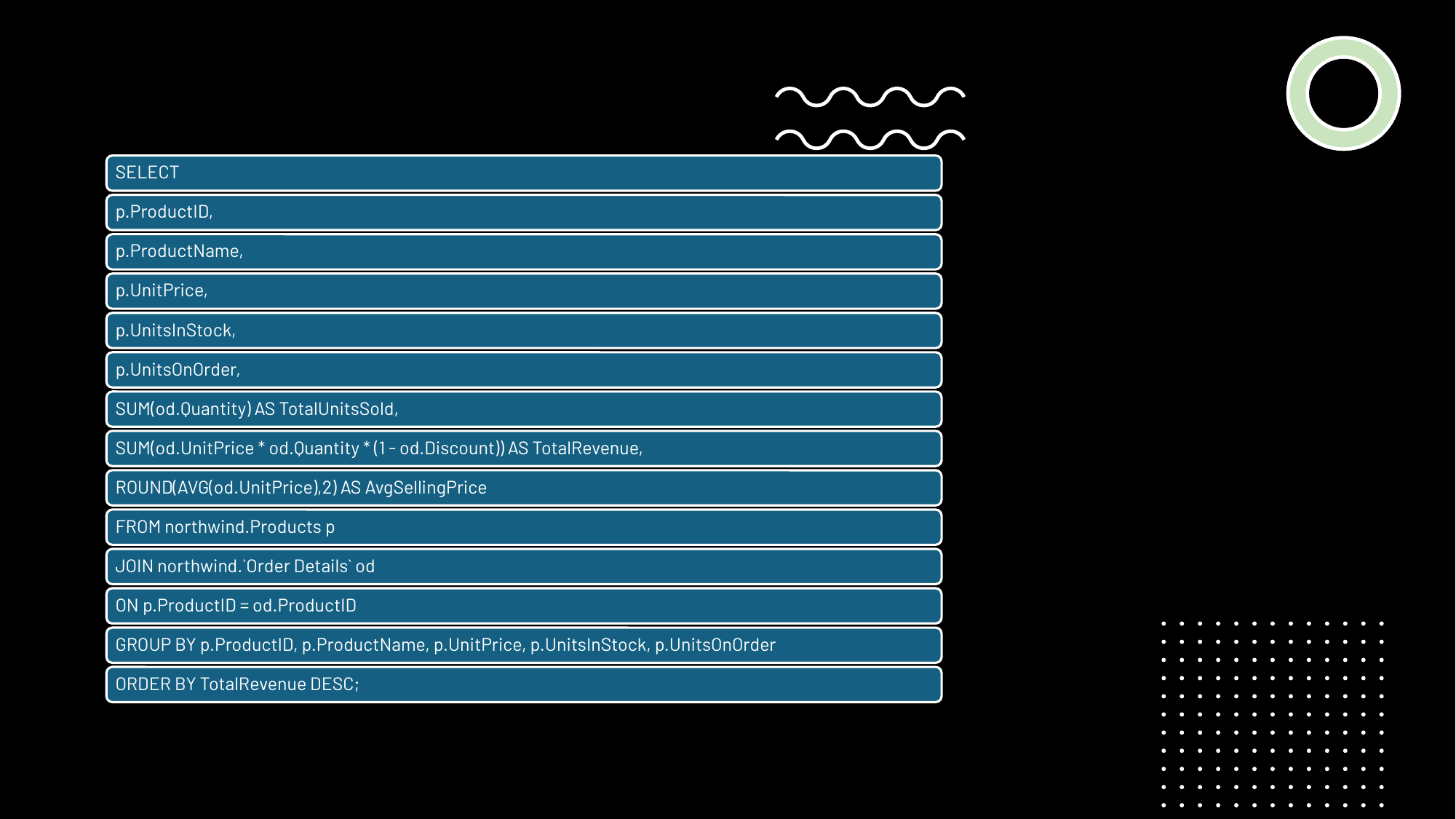

SELECT
p.ProductID,
p.ProductName,
p.UnitPrice,
p.UnitsInStock,
p.UnitsOnOrder,
SUM(od.Quantity) AS TotalUnitsSold,
SUM(od.UnitPrice * od.Quantity * (1 - od.Discount)) AS TotalRevenue,
ROUND(AVG(od.UnitPrice),2) AS AvgSellingPrice
FROM northwind.Products p
JOIN northwind.`Order Details` od
ON p.ProductID = od.ProductID
GROUP BY p.ProductID, p.ProductName, p.UnitPrice, p.UnitsInStock, p.UnitsOnOrder
ORDER BY TotalRevenue DESC;